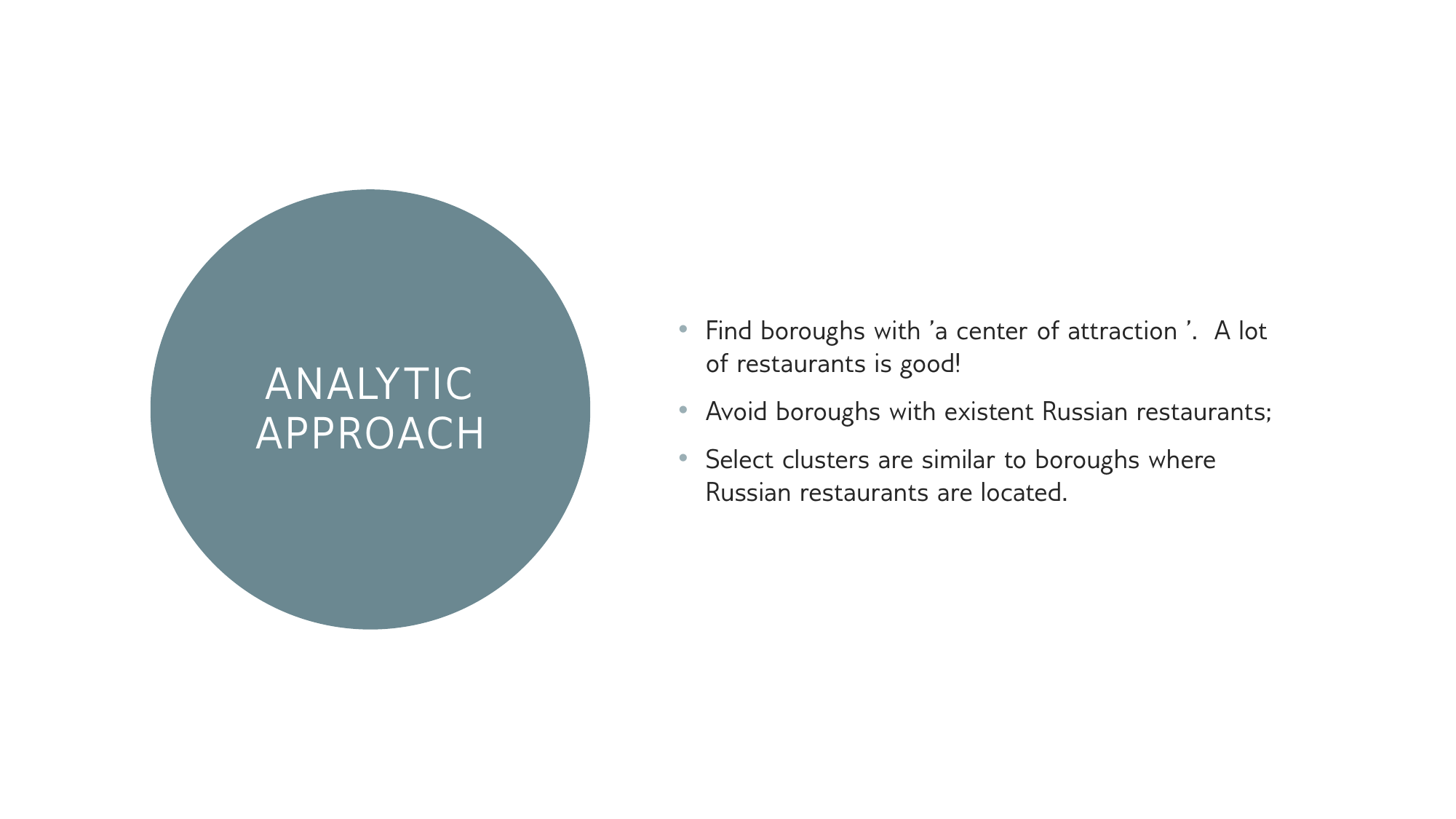

Find boroughs with ’a center of attraction ’.  A lot of restaurants is good!
Avoid boroughs with existent Russian restaurants;
Select clusters are similar to boroughs where Russian restaurants are located.
Analytic approach